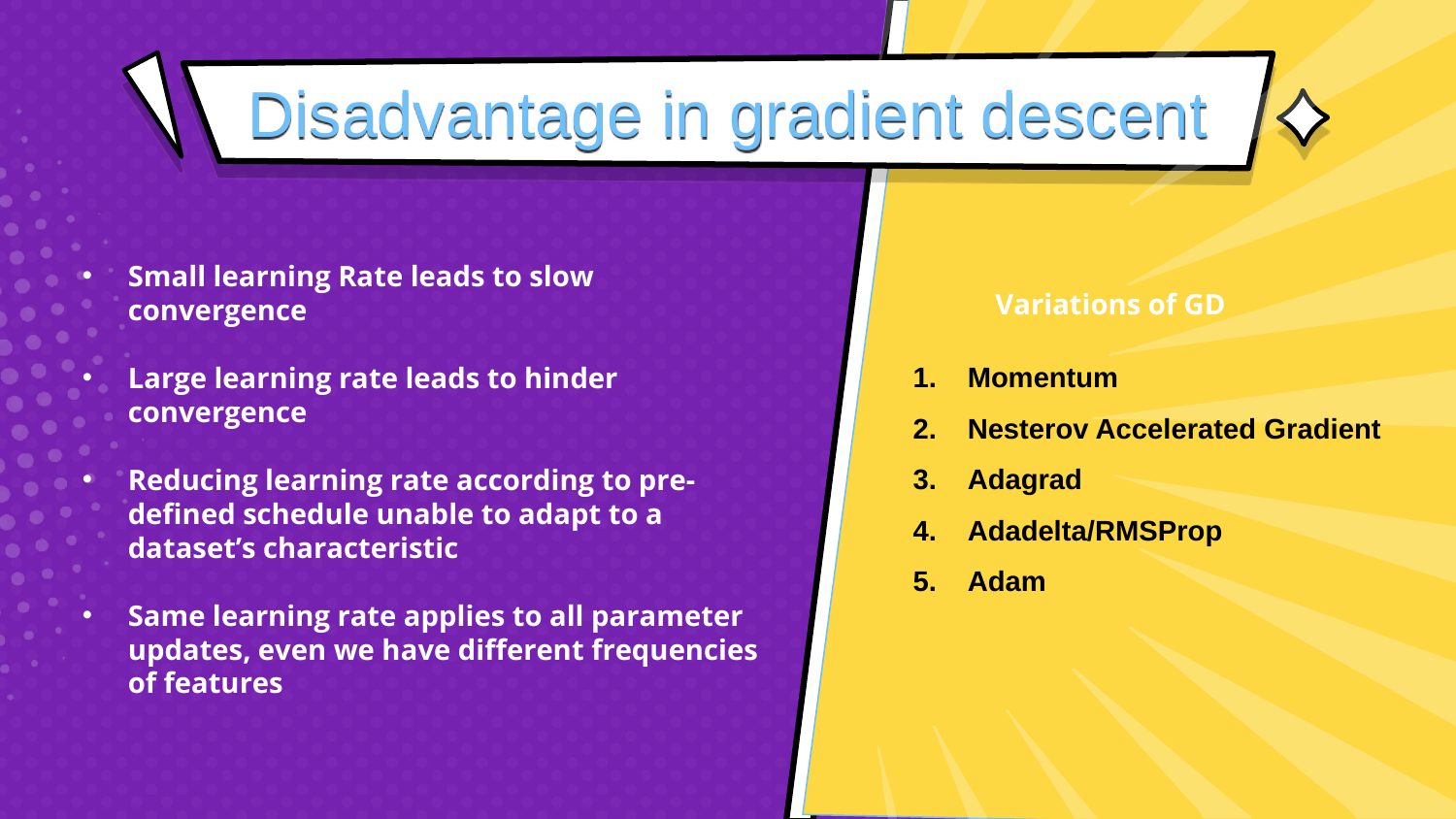

# Disadvantage in gradient descent
Small learning Rate leads to slow convergence

Large learning rate leads to hinder convergence

Reducing learning rate according to pre-defined schedule unable to adapt to a dataset’s characteristic

Same learning rate applies to all parameter updates, even we have different frequencies of features

Variations of GD
Momentum
Nesterov Accelerated Gradient
Adagrad
Adadelta/RMSProp
Adam